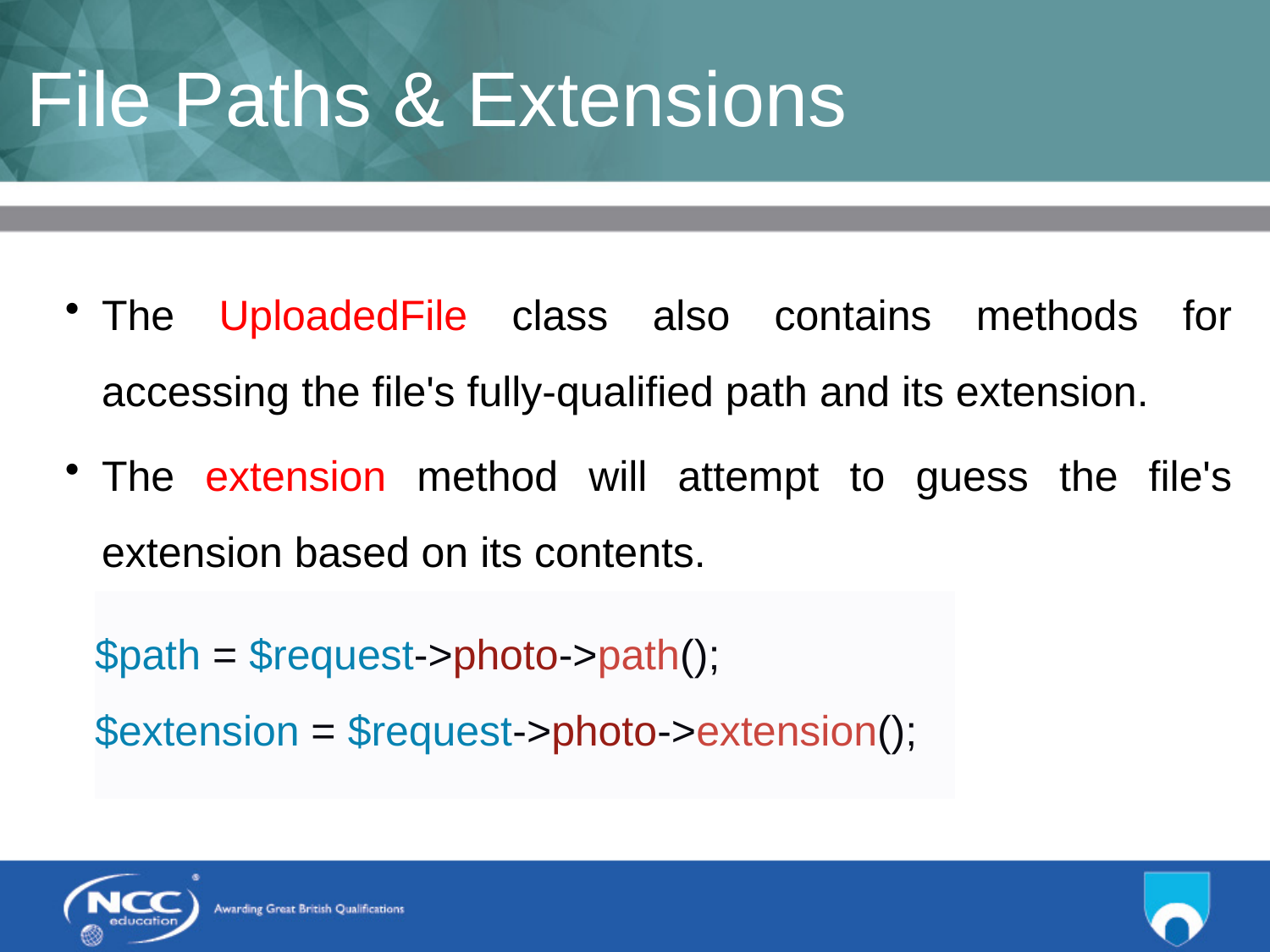

# File Paths & Extensions
The UploadedFile class also contains methods for accessing the file's fully-qualified path and its extension.
The extension method will attempt to guess the file's extension based on its contents.

$path = $request->photo->path();
$extension = $request->photo->extension();